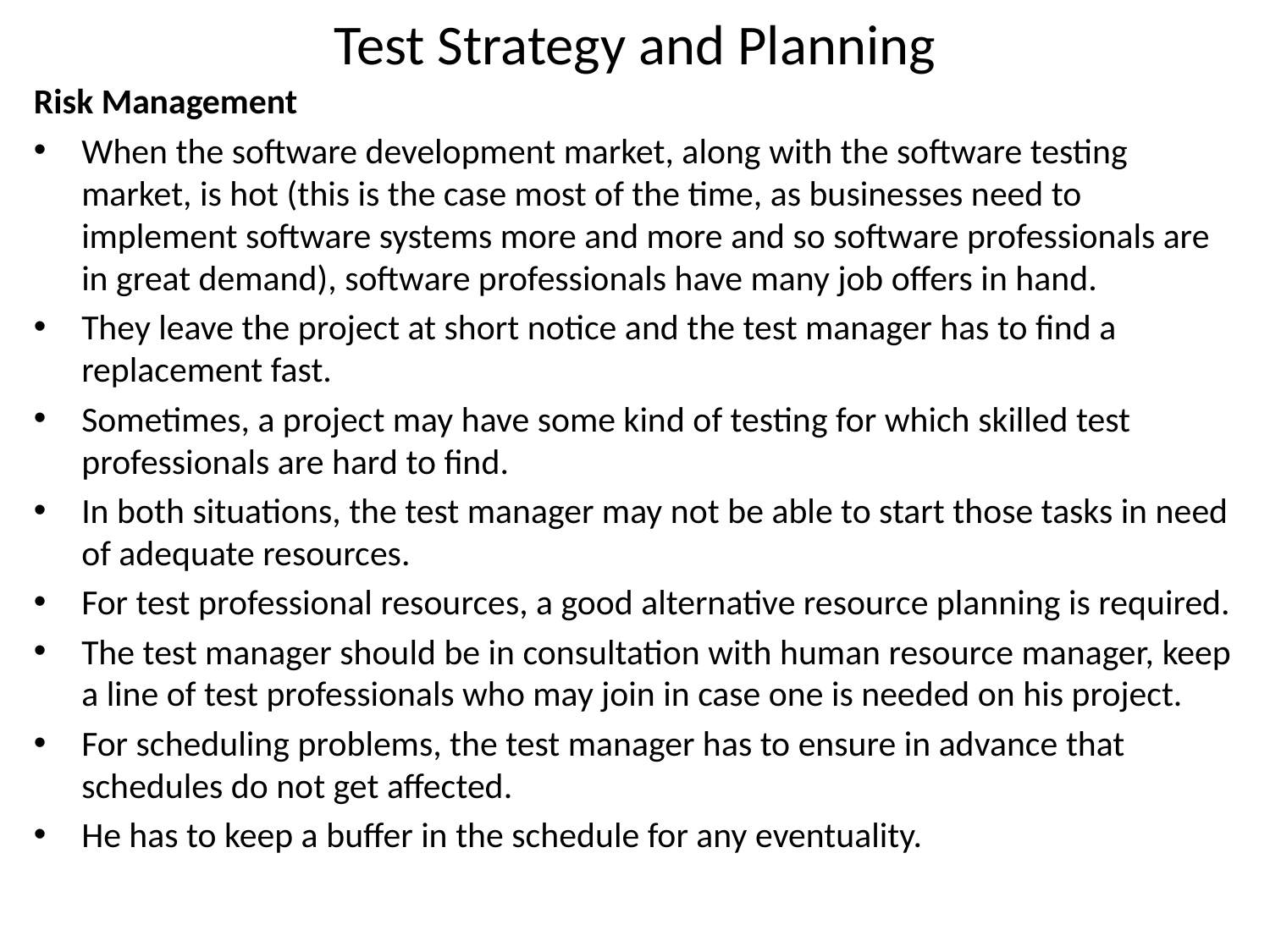

# Test Strategy and Planning
Risk Management
When the software development market, along with the software testing market, is hot (this is the case most of the time, as businesses need to implement software systems more and more and so software professionals are in great demand), software professionals have many job offers in hand.
They leave the project at short notice and the test manager has to find a replacement fast.
Sometimes, a project may have some kind of testing for which skilled test professionals are hard to find.
In both situations, the test manager may not be able to start those tasks in need of adequate resources.
For test professional resources, a good alternative resource planning is required.
The test manager should be in consultation with human resource manager, keep a line of test professionals who may join in case one is needed on his project.
For scheduling problems, the test manager has to ensure in advance that schedules do not get affected.
He has to keep a buffer in the schedule for any eventuality.